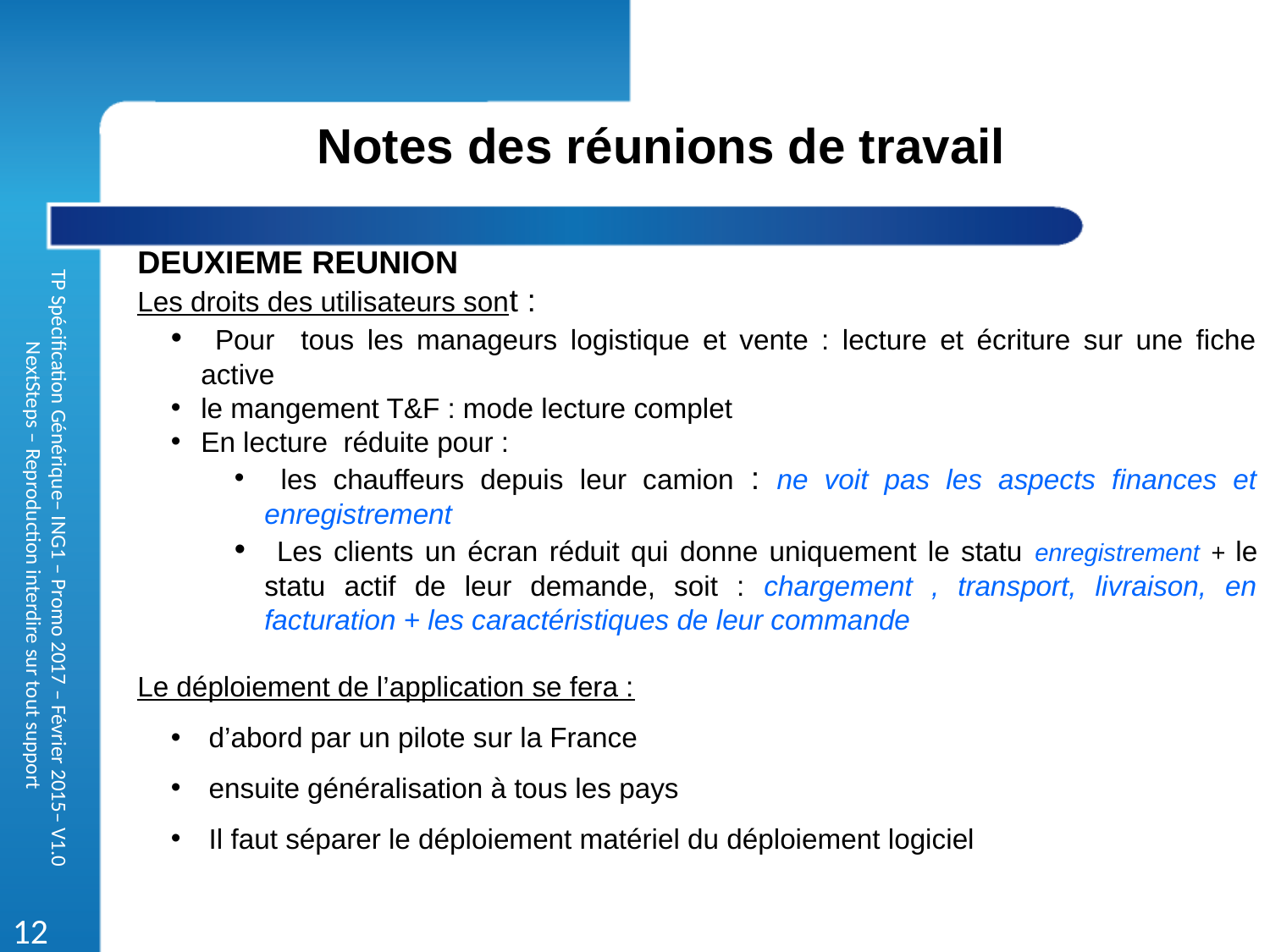

Notes des réunions de travail
DEUXIEME REUNION
Les droits des utilisateurs sont :
 Pour  tous les manageurs logistique et vente : lecture et écriture sur une fiche active
le mangement T&F : mode lecture complet
En lecture  réduite pour :
 les chauffeurs depuis leur camion : ne voit pas les aspects finances et enregistrement
 Les clients un écran réduit qui donne uniquement le statu enregistrement + le statu actif de leur demande, soit : chargement , transport, livraison, en facturation + les caractéristiques de leur commande

Le déploiement de l’application se fera :
 d’abord par un pilote sur la France
 ensuite généralisation à tous les pays
 Il faut séparer le déploiement matériel du déploiement logiciel